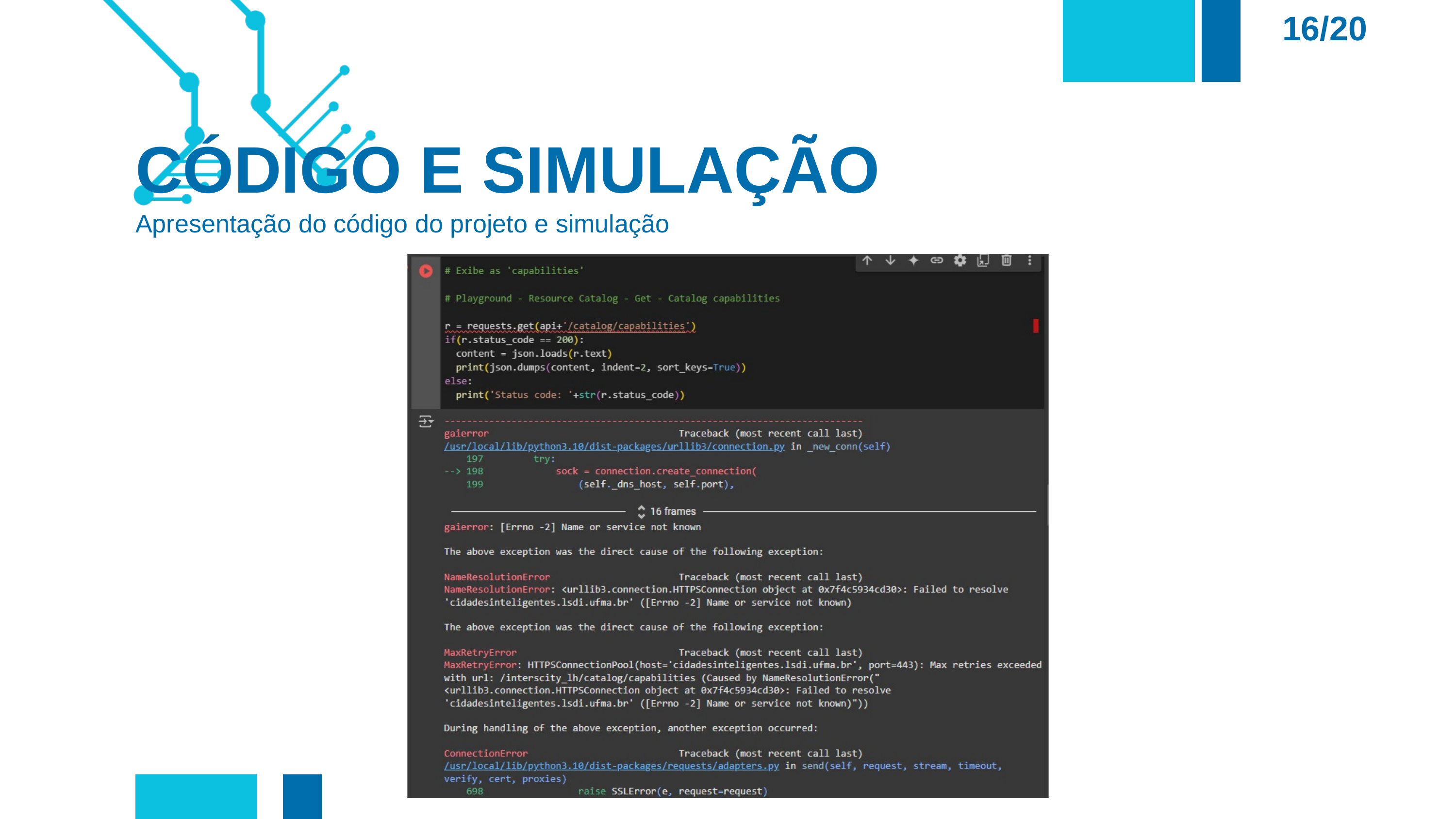

16/20
CÓDIGO E SIMULAÇÃO
Apresentação do código do projeto e simulação